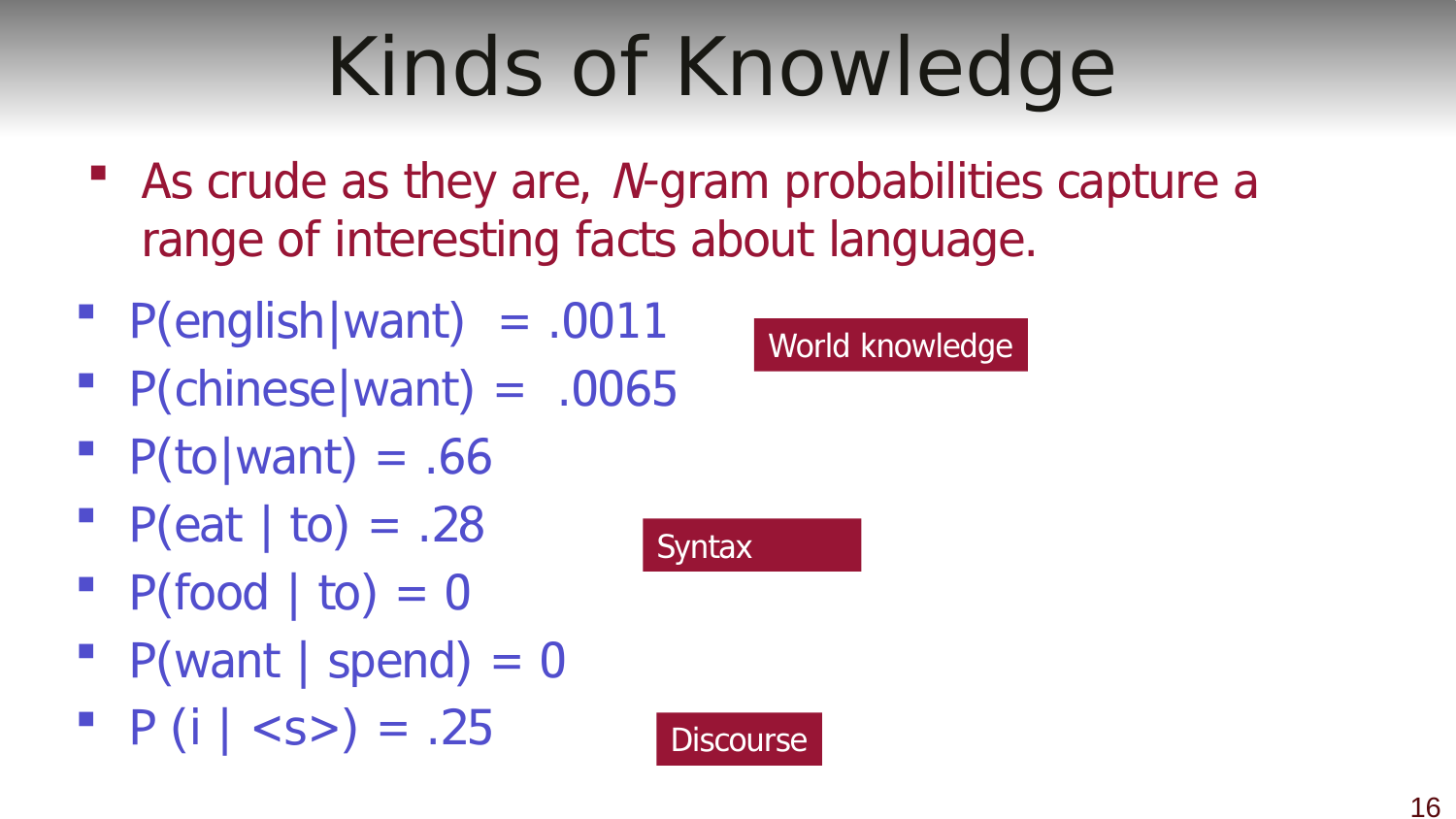

# Kinds of Knowledge
As crude as they are, N-gram probabilities capture a range of interesting facts about language.

P(english|want)  = .0011
P(chinese|want) =  .0065
P(to|want) = .66
P(eat | to) = .28
P(food | to) = 0
P(want | spend) = 0
P (i | <s>) = .25

World knowledge
Syntax
Discourse
16